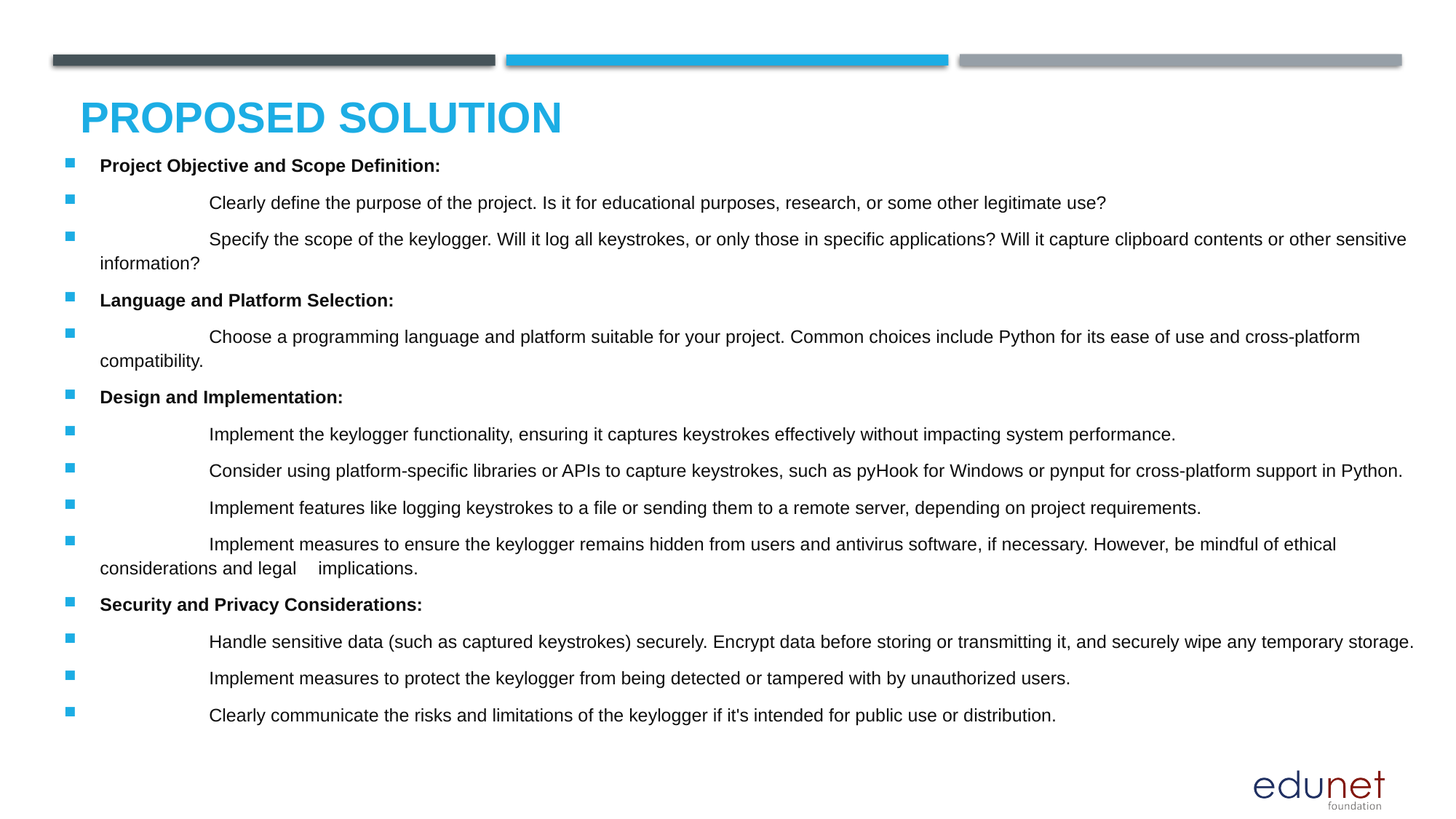

Project Objective and Scope Definition:
	Clearly define the purpose of the project. Is it for educational purposes, research, or some other legitimate use?
	Specify the scope of the keylogger. Will it log all keystrokes, or only those in specific applications? Will it capture clipboard contents or other sensitive information?
Language and Platform Selection:
	Choose a programming language and platform suitable for your project. Common choices include Python for its ease of use and cross-platform compatibility.
Design and Implementation:
	Implement the keylogger functionality, ensuring it captures keystrokes effectively without impacting system performance.
	Consider using platform-specific libraries or APIs to capture keystrokes, such as pyHook for Windows or pynput for cross-platform support in Python.
	Implement features like logging keystrokes to a file or sending them to a remote server, depending on project requirements.
	Implement measures to ensure the keylogger remains hidden from users and antivirus software, if necessary. However, be mindful of ethical considerations and legal 	implications.
Security and Privacy Considerations:
	Handle sensitive data (such as captured keystrokes) securely. Encrypt data before storing or transmitting it, and securely wipe any temporary storage.
	Implement measures to protect the keylogger from being detected or tampered with by unauthorized users.
	Clearly communicate the risks and limitations of the keylogger if it's intended for public use or distribution.

# Proposed Solution